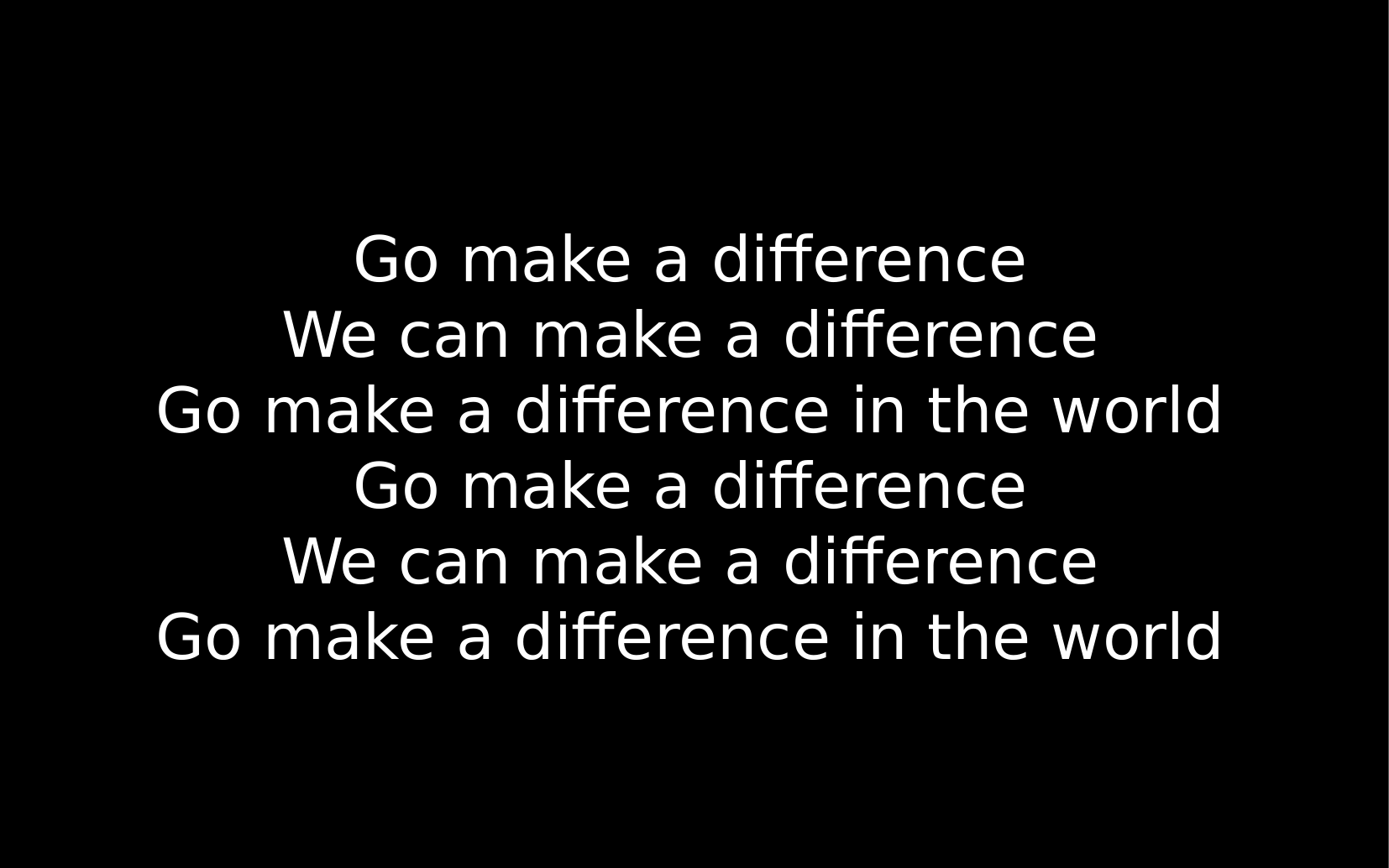

Go make a difference
We can make a difference
Go make a difference in the world
Go make a difference
We can make a difference
Go make a difference in the world